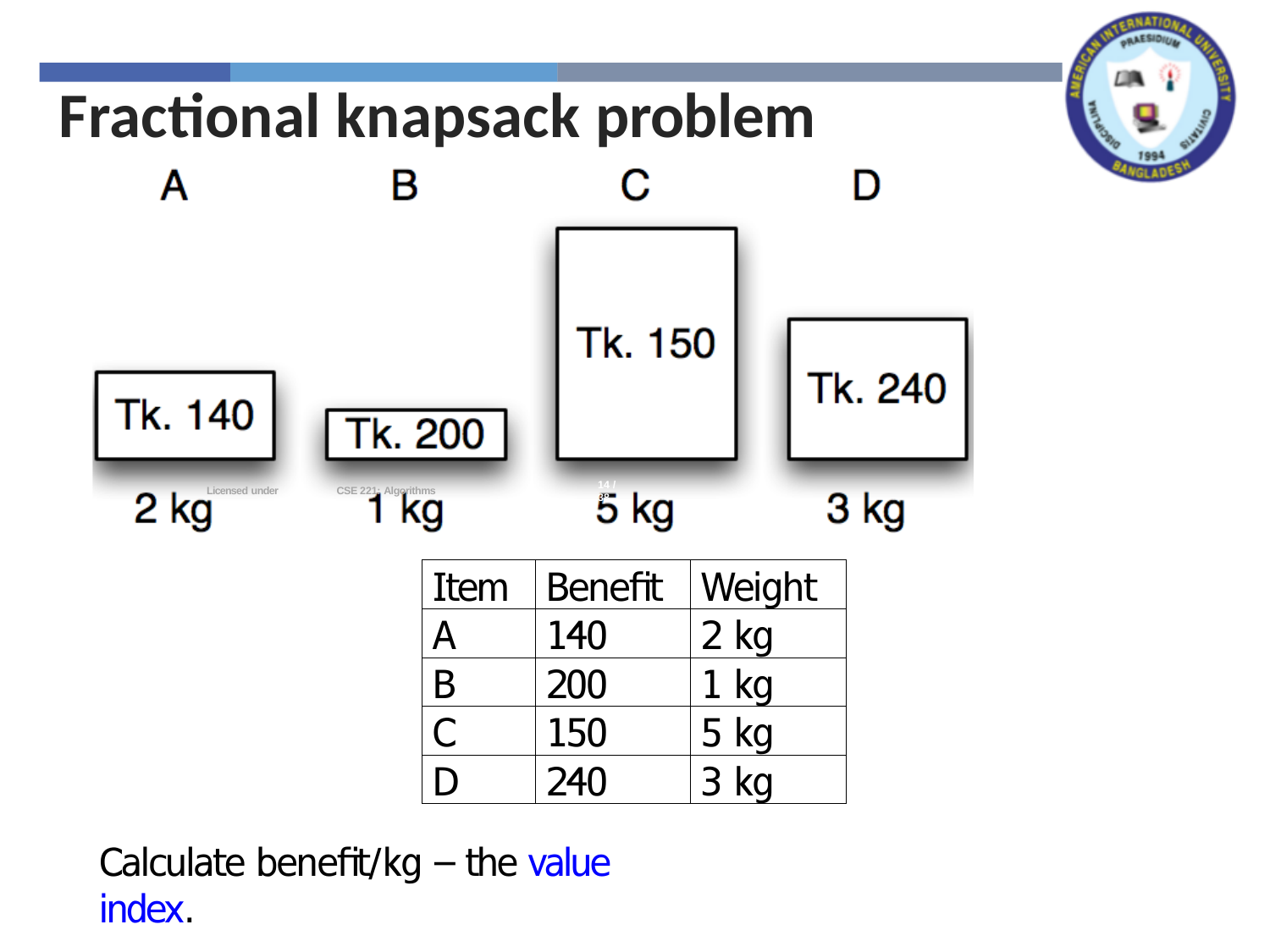

Greedy algorithms
Fractional knapsack problem

Licensed under
CSE 221: Algorithms
14 / 38
| Item | Benefit | Weight |
| --- | --- | --- |
| A | 140 | 2 kg |
| B | 200 | 1 kg |
| C | 150 | 5 kg |
| D | 240 | 3 kg |
Calculate benefit/kg – the value index.